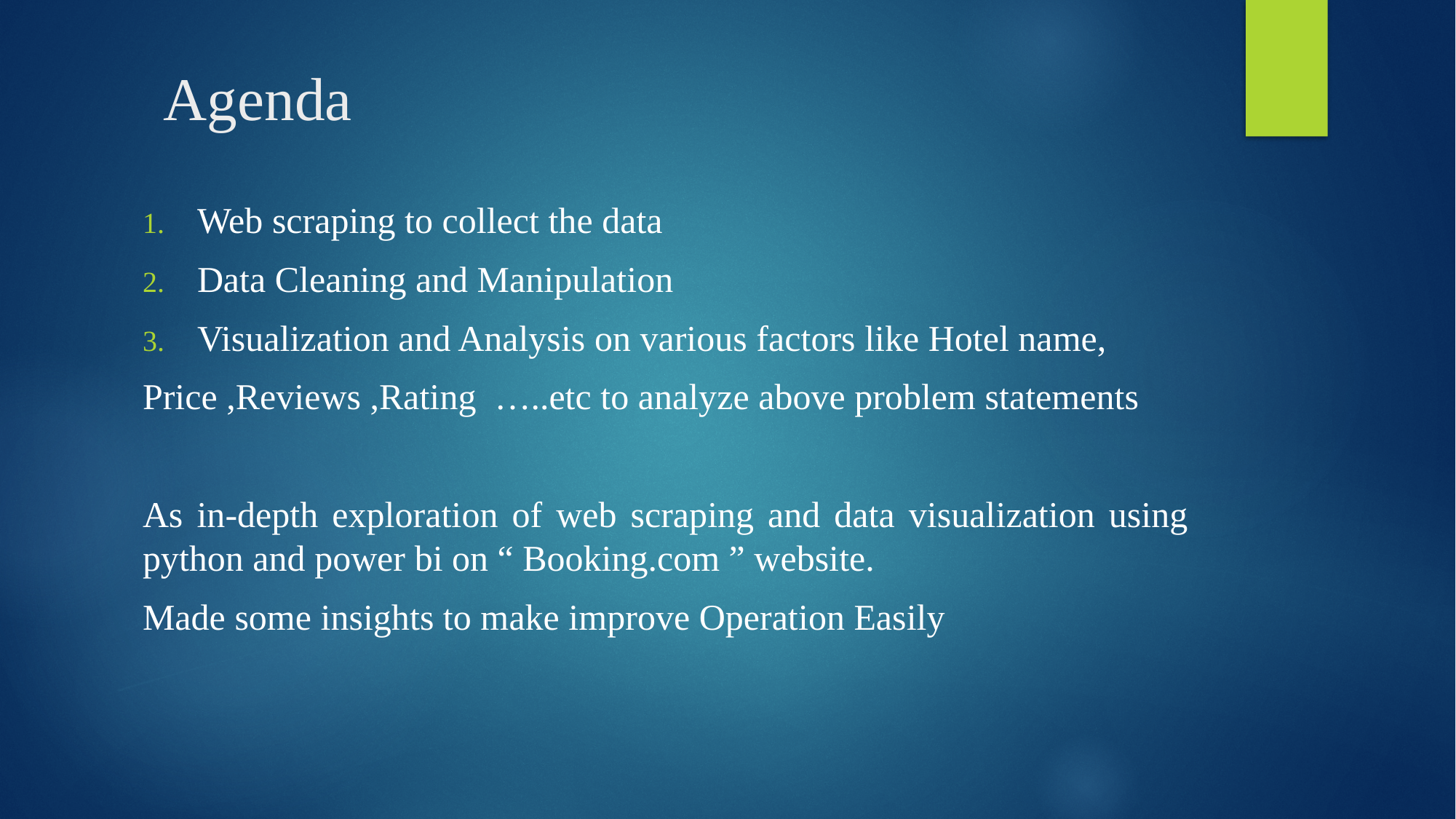

# Agenda
Web scraping to collect the data
Data Cleaning and Manipulation
Visualization and Analysis on various factors like Hotel name,
Price ,Reviews ,Rating  …..etc to analyze above problem statements

As in-depth exploration of web scraping and data visualization using python and power bi on “ Booking.com ” website.
Made some insights to make improve Operation Easily